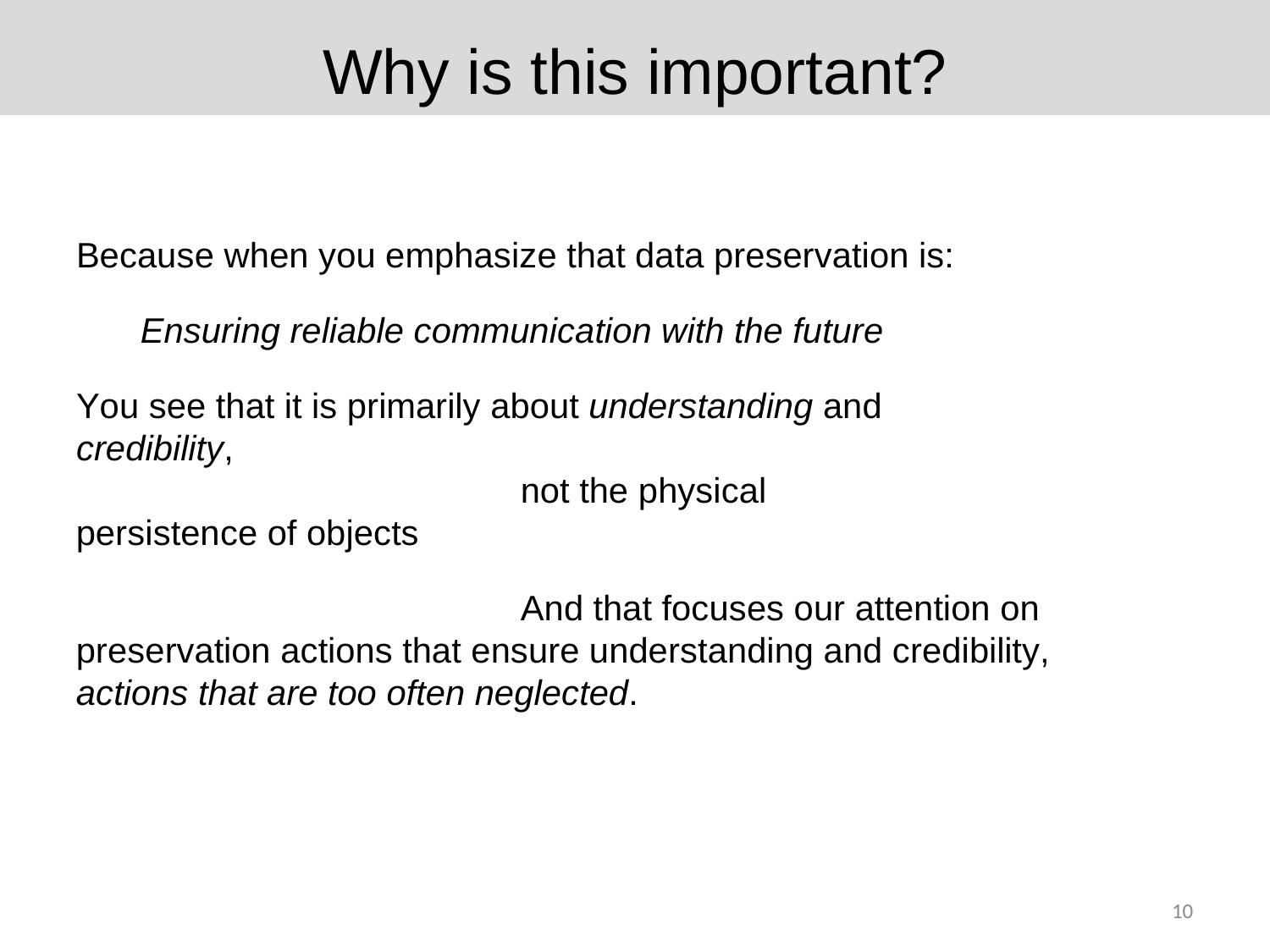

# Why is this important?
Because when you emphasize that data preservation is:

Ensuring reliable communication with the future

You see that it is primarily about understanding and credibility,
not the physical persistence of objects

And that focuses our attention on preservation actions that ensure understanding and credibility, actions that are too often neglected.
10